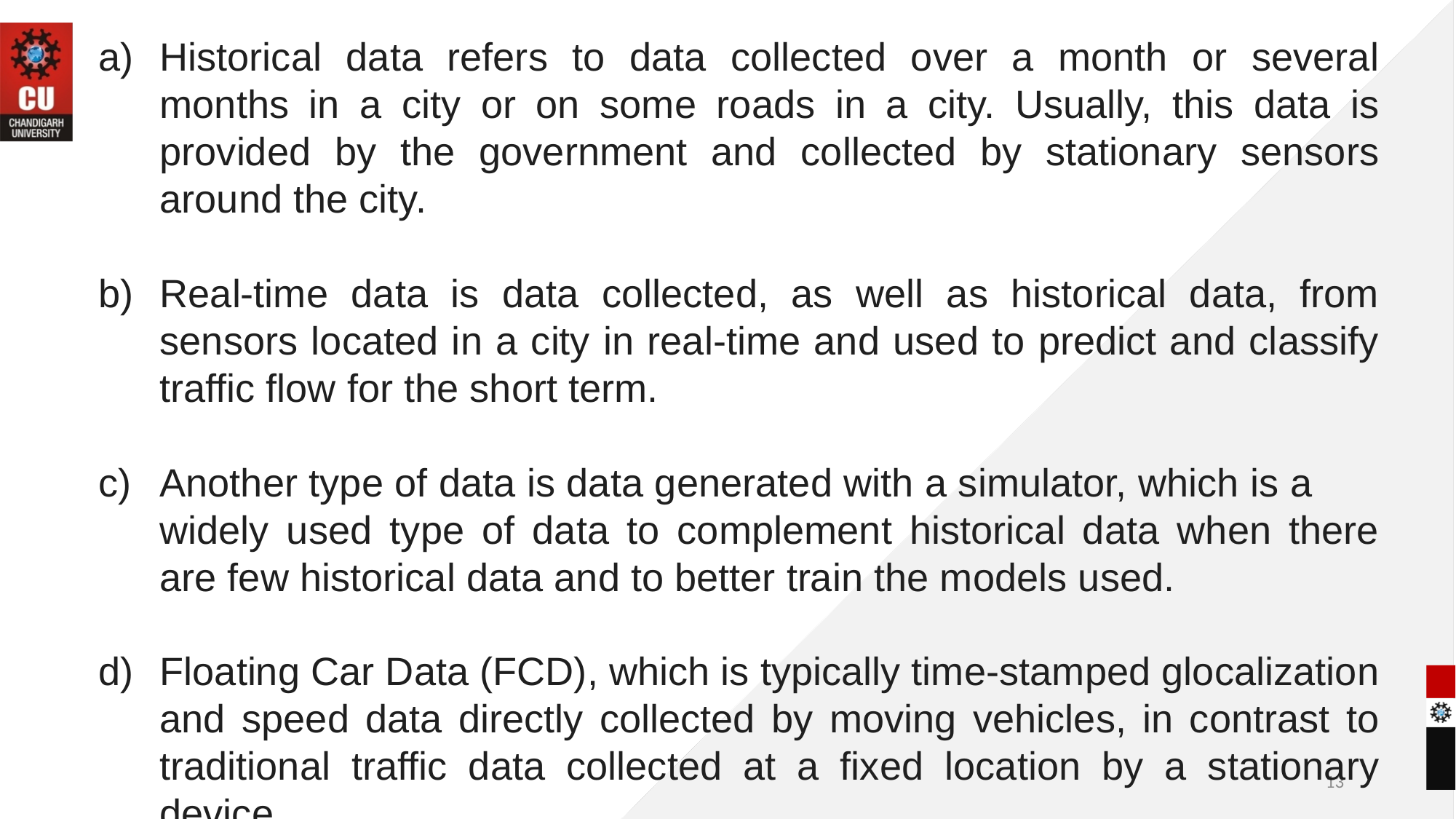

Historical data refers to data collected over a month or several months in a city or on some roads in a city. Usually, this data is provided by the government and collected by stationary sensors around the city.

Real-time data is data collected, as well as historical data, from sensors located in a city in real-time and used to predict and classify traffic flow for the short term.

Another type of data is data generated with a simulator, which is a       widely used type of data to complement historical data when there are few historical data and to better train the models used.

Floating Car Data (FCD), which is typically time-stamped glocalization and speed data directly collected by moving vehicles, in contrast to traditional traffic data collected at a fixed location by a stationary device.
13